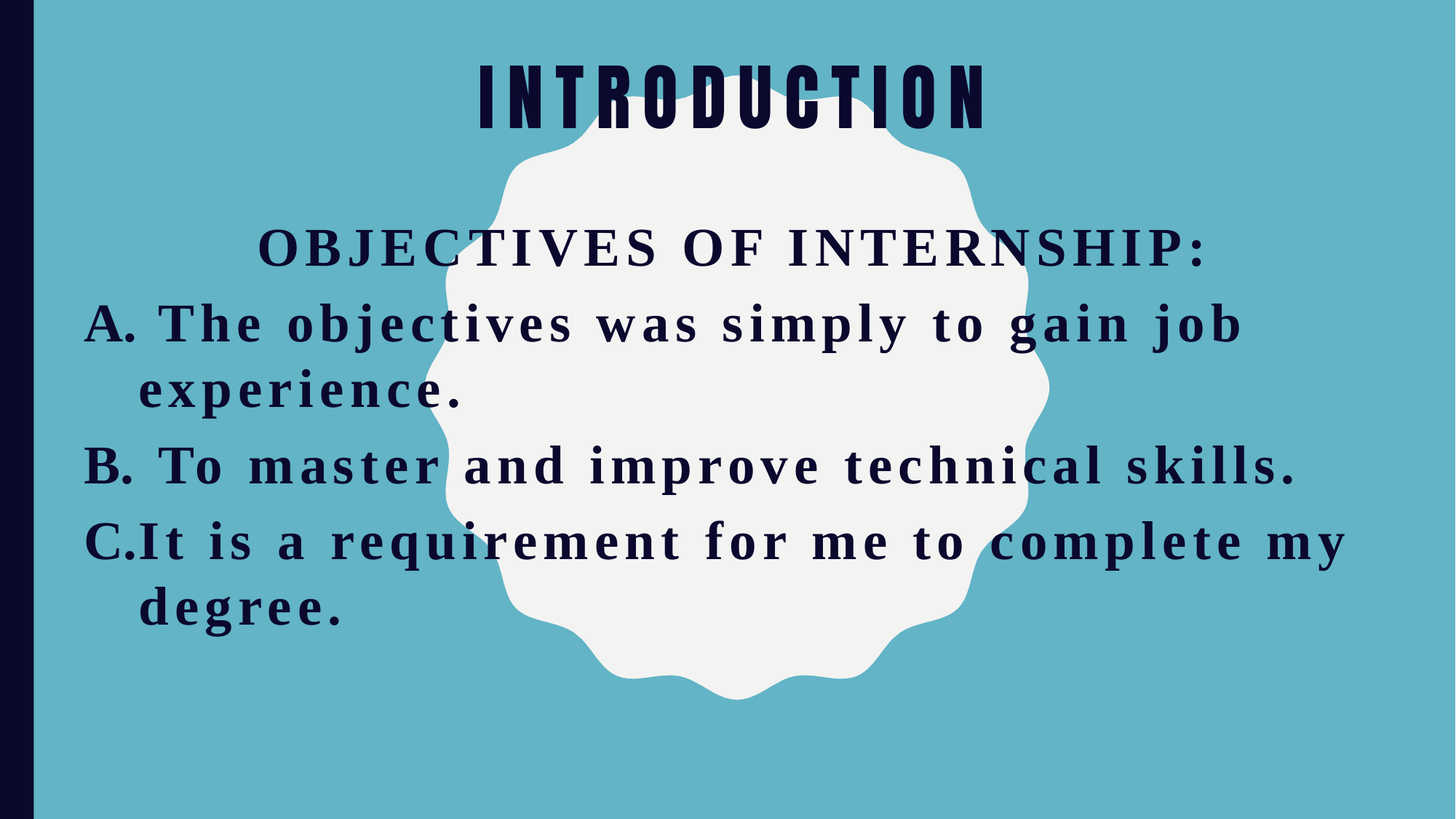

# introduction
Objectives of internship:
 The objectives was simply to gain job experience.
 To master and improve technical skills.
It is a requirement for me to complete my degree.